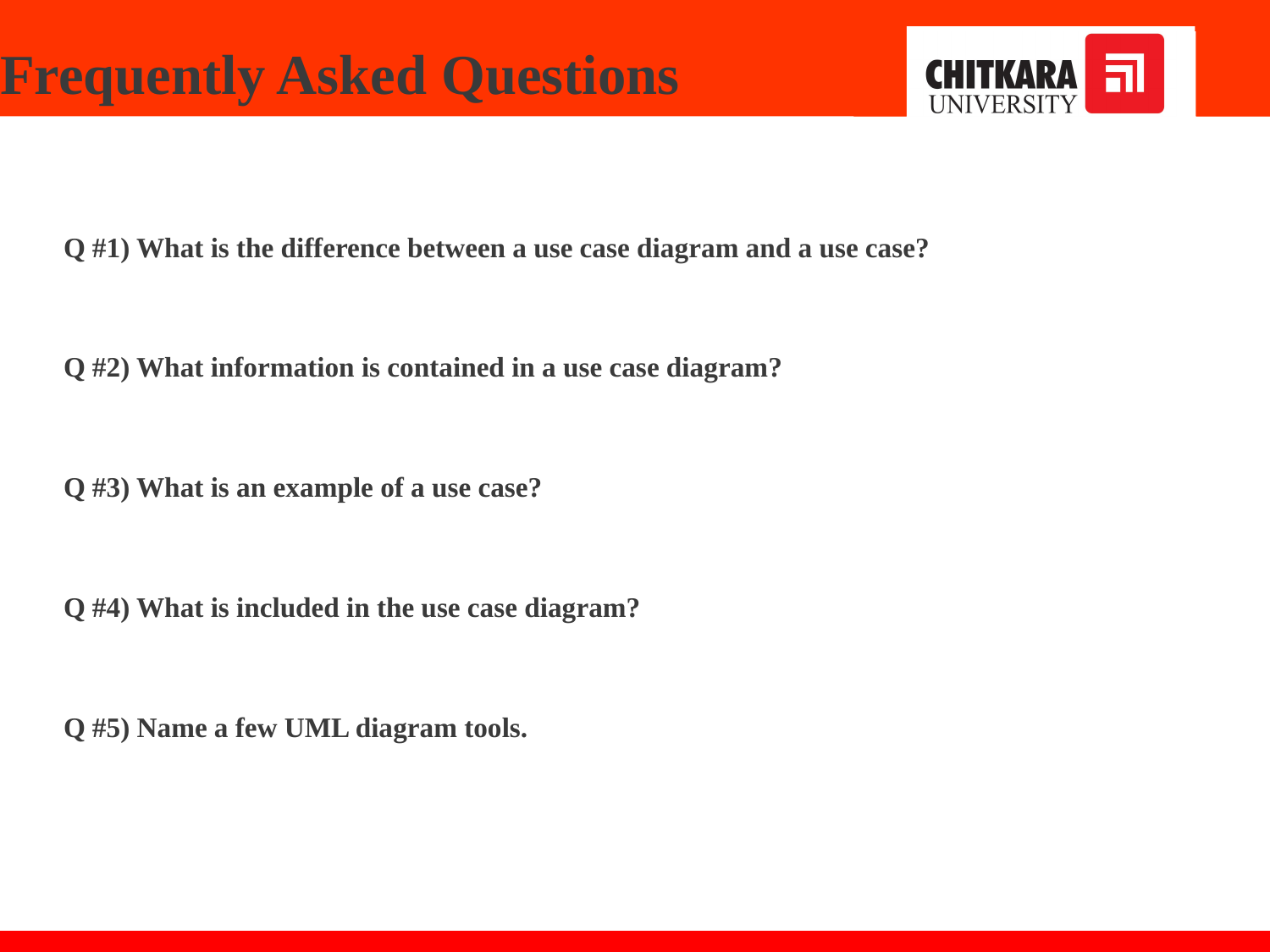

# Frequently Asked Questions

Q #1) What is the difference between a use case diagram and a use case?

Q #2) What information is contained in a use case diagram?

Q #3) What is an example of a use case?

Q #4) What is included in the use case diagram?

Q #5) Name a few UML diagram tools.